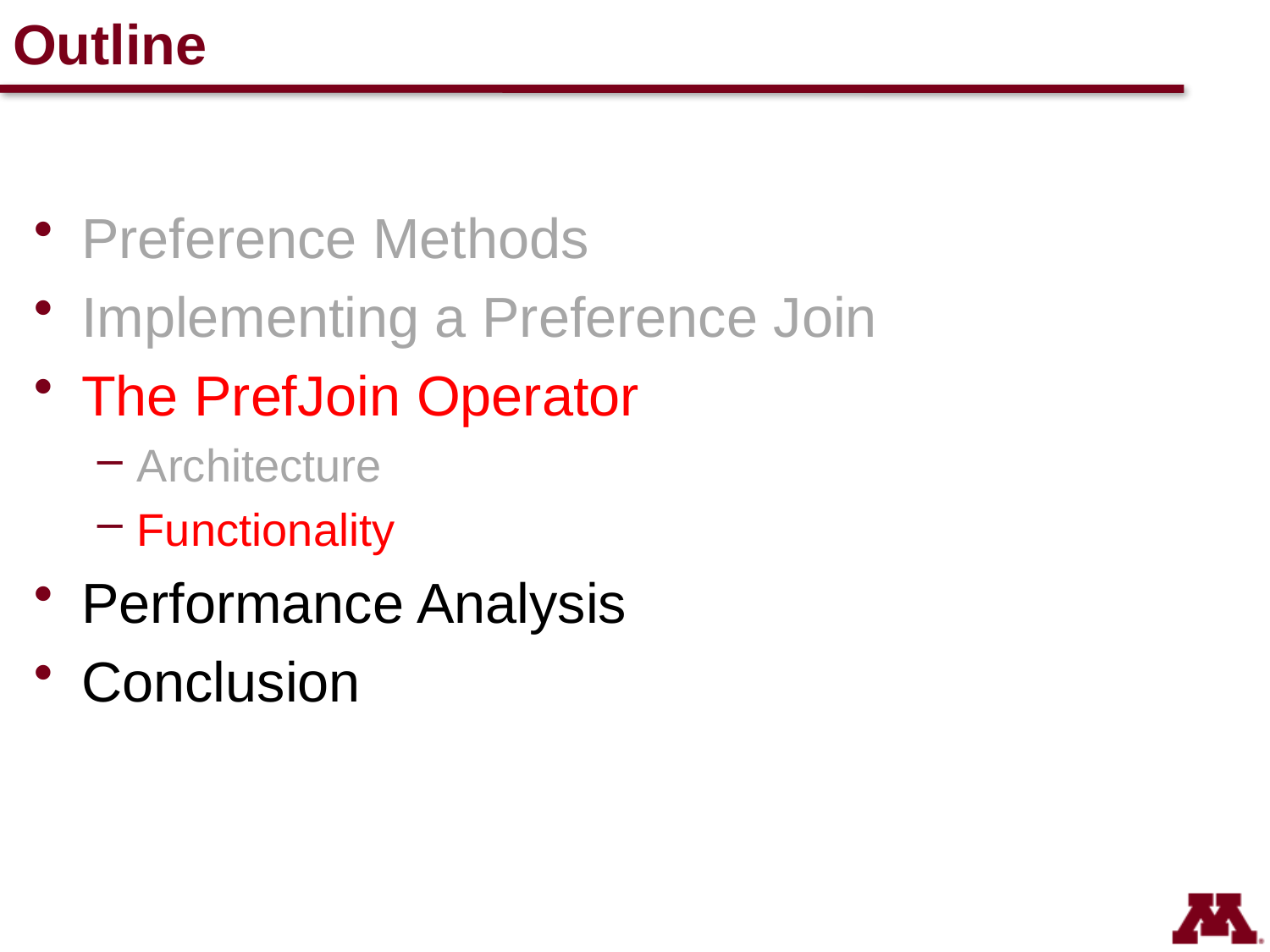

# Outline

Preference Methods
Implementing a Preference Join
The PrefJoin Operator
Architecture
Functionality
Performance Analysis
Conclusion